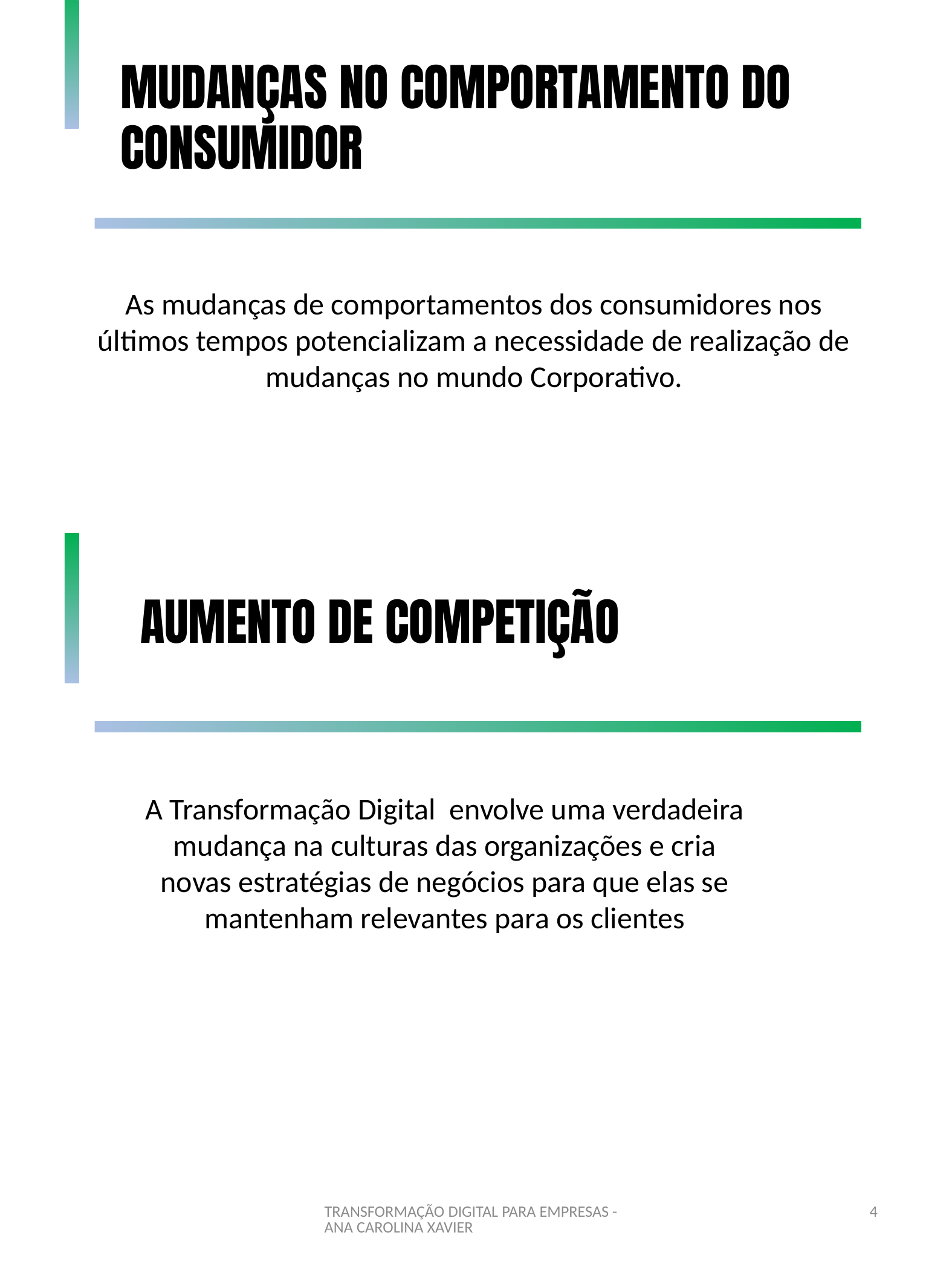

MUDANÇAS NO COMPORTAMENTO DO CONSUMIDOR

As mudanças de comportamentos dos consumidores nos últimos tempos potencializam a necessidade de realização de mudanças no mundo Corporativo.

AUMENTO DE COMPETIÇÃO

A Transformação Digital  envolve uma verdadeira mudança na culturas das organizações e cria novas estratégias de negócios para que elas se mantenham relevantes para os clientes
TRANSFORMAÇÃO DIGITAL PARA EMPRESAS - ANA CAROLINA XAVIER
4